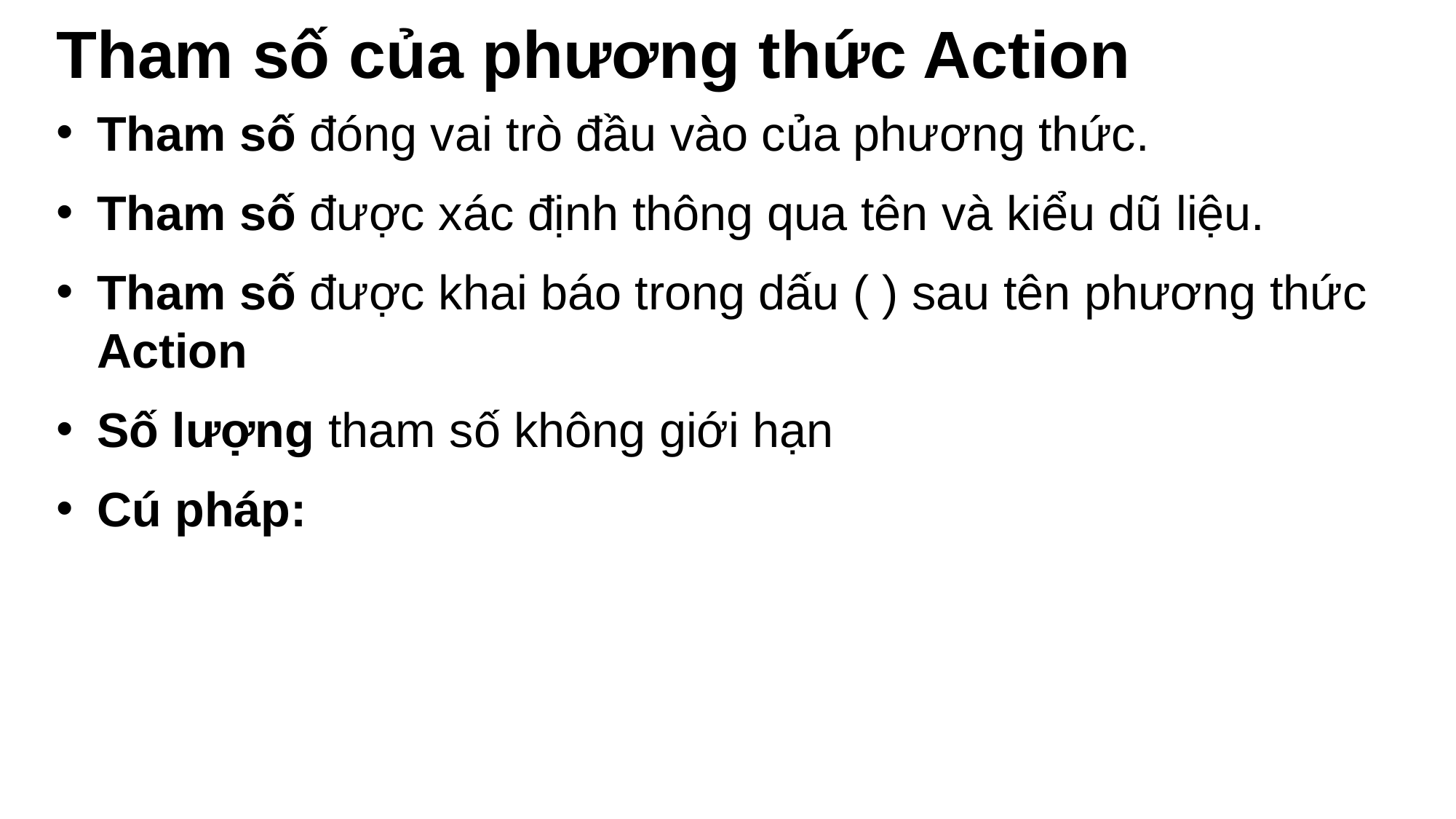

# Tham số của phương thức Action
Tham số đóng vai trò đầu vào của phương thức.
Tham số được xác định thông qua tên và kiểu dũ liệu.
Tham số được khai báo trong dấu ( ) sau tên phương thức Action
Số lượng tham số không giới hạn
Cú pháp: